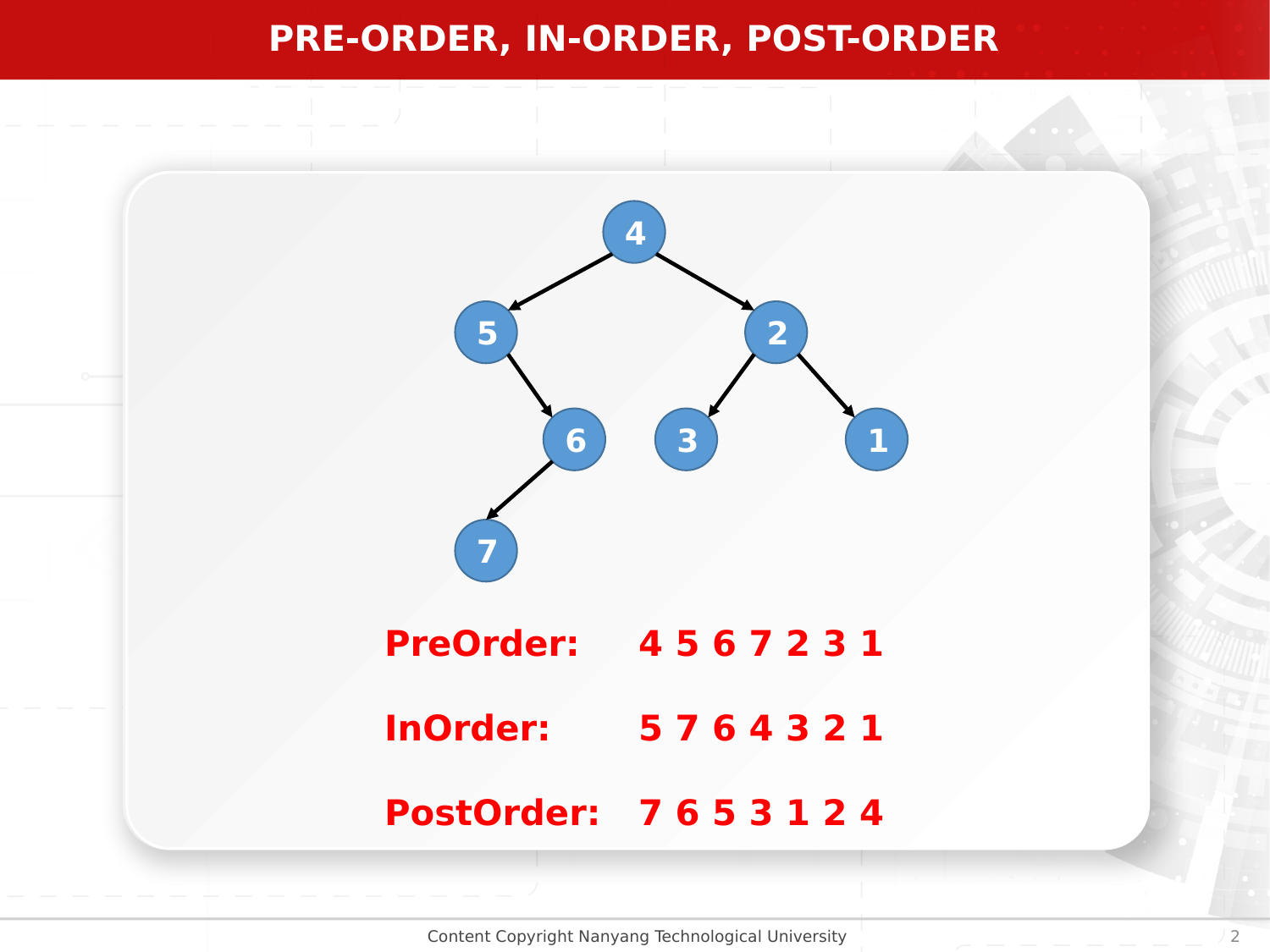

# Pre-Order, in-order, post-order
4
5
2
6
3
1
7
PreOrder: 	4 5 6 7 2 3 1

InOrder: 	5 7 6 4 3 2 1

PostOrder: 	7 6 5 3 1 2 4